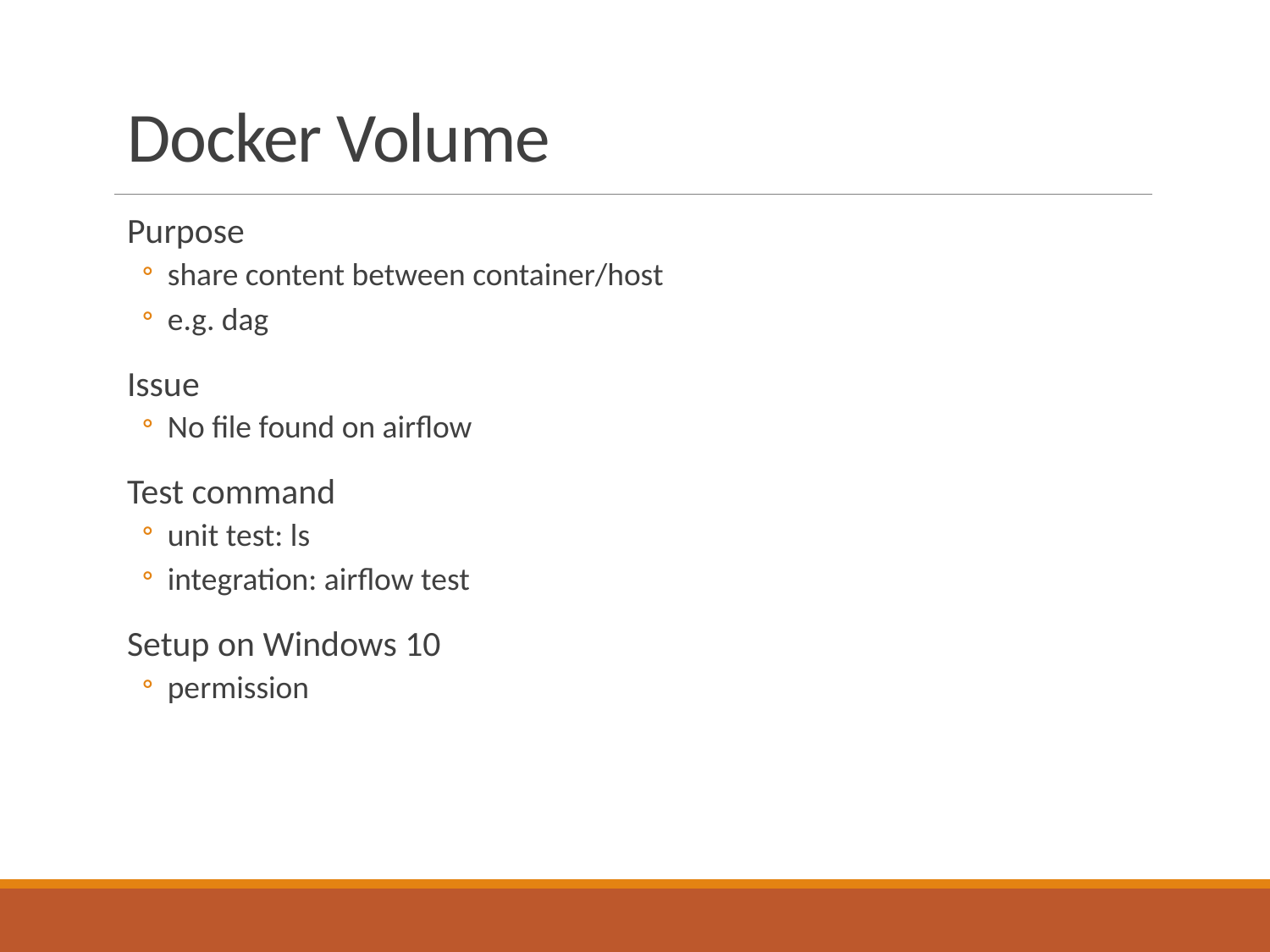

# Docker Volume
Purpose
share content between container/host
e.g. dag
Issue
No file found on airflow
Test command
unit test: ls
integration: airflow test
Setup on Windows 10
permission